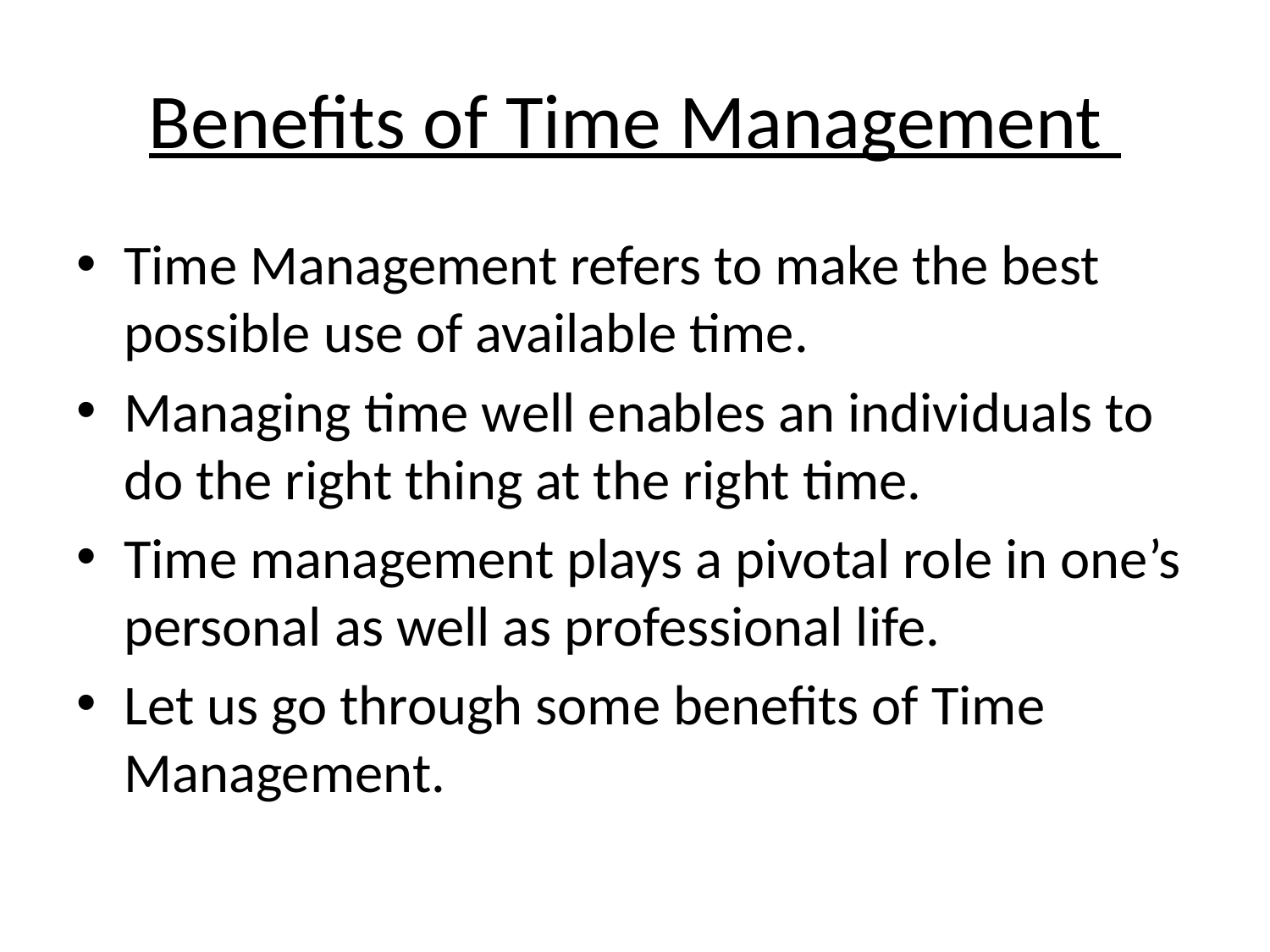

# Benefits of Time Management
Time Management refers to make the best possible use of available time.
Managing time well enables an individuals to do the right thing at the right time.
Time management plays a pivotal role in one’s personal as well as professional life.
Let us go through some benefits of Time Management.